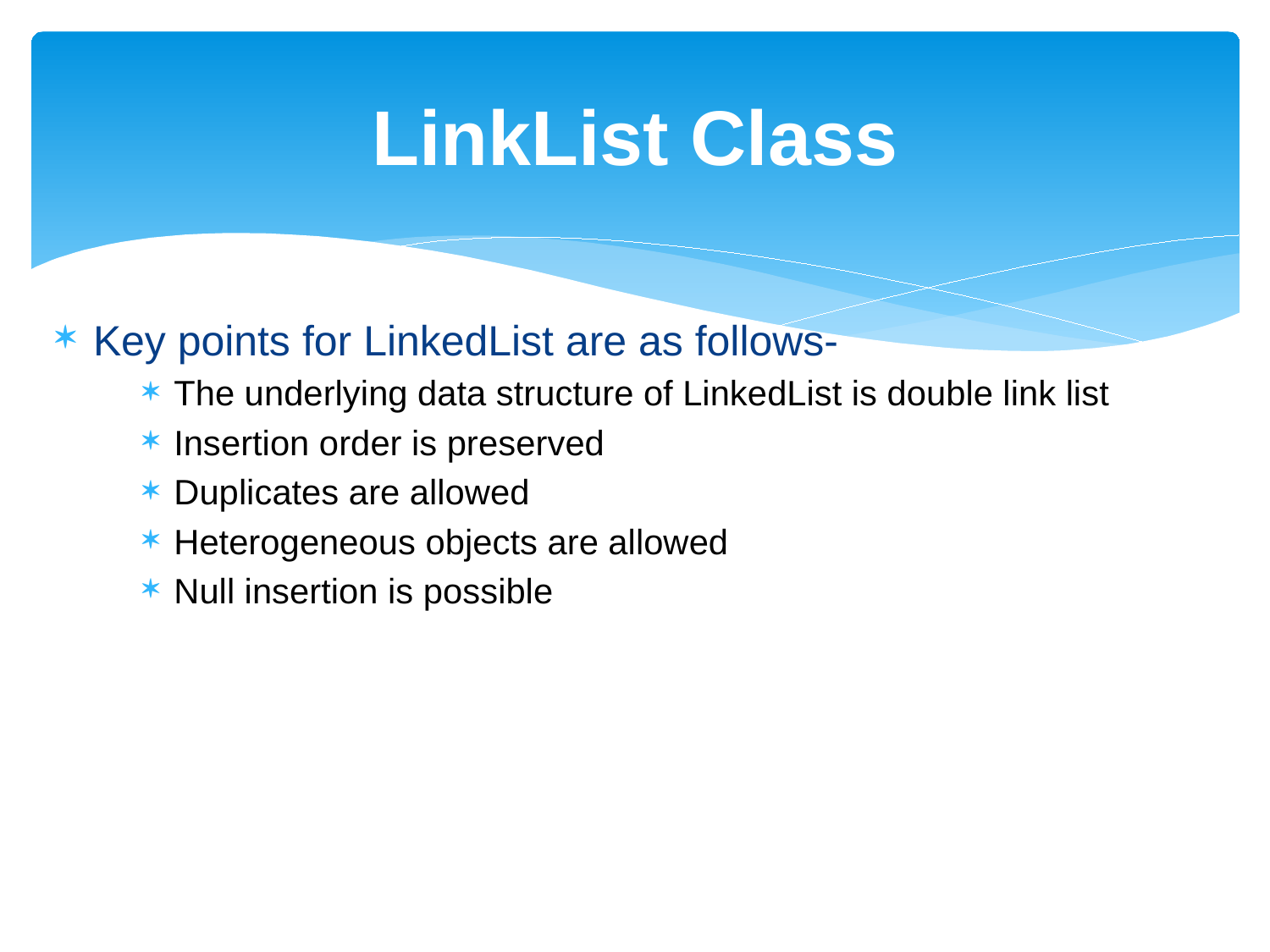

# LinkList Class
Key points for LinkedList are as follows-
The underlying data structure of LinkedList is double link list
Insertion order is preserved
Duplicates are allowed
Heterogeneous objects are allowed
Null insertion is possible